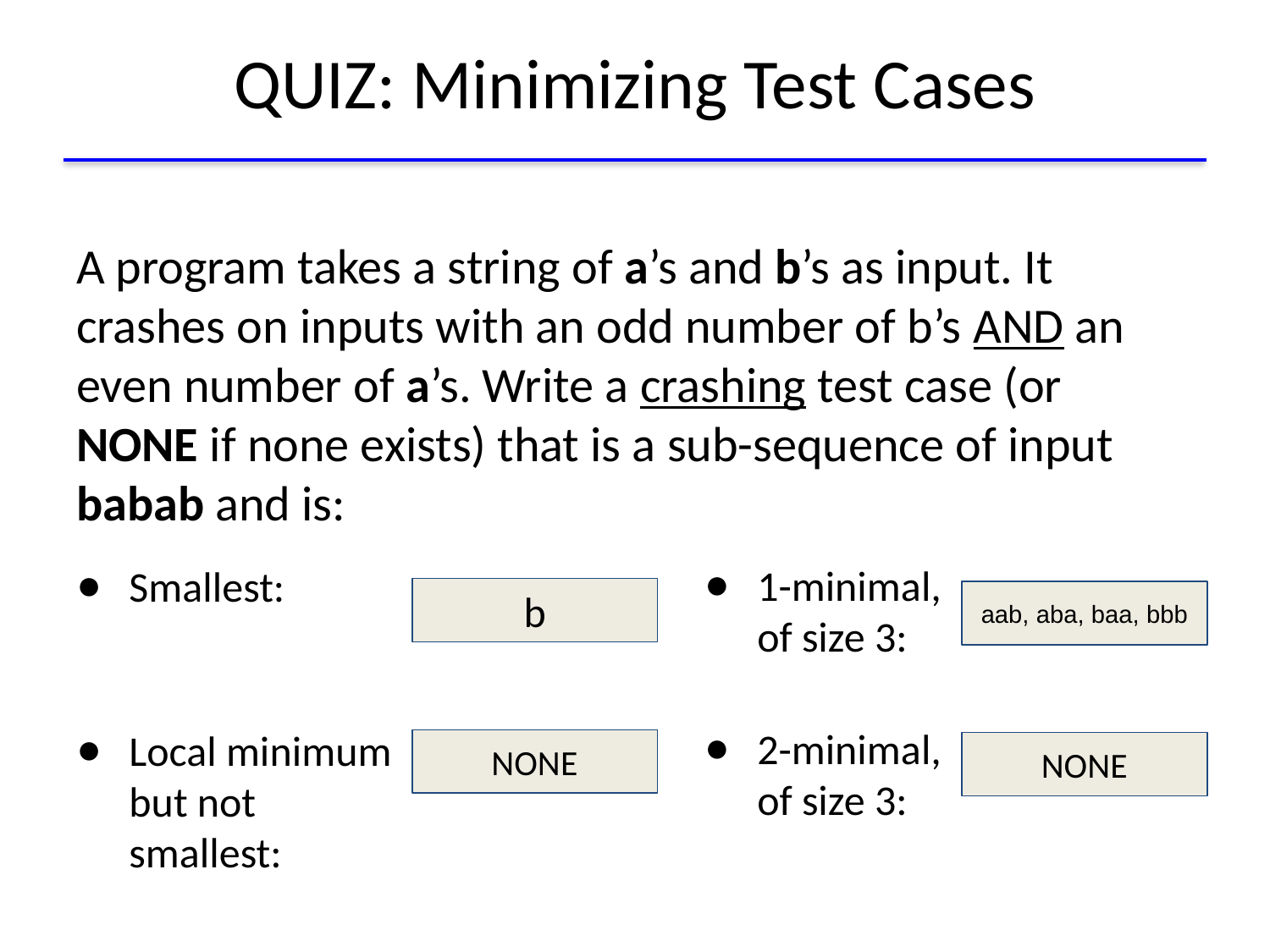

# QUIZ: Minimizing Test Cases
A program takes a string of a’s and b’s as input. It crashes on inputs with an odd number of b’s AND an even number of a’s. Write a crashing test case (or NONE if none exists) that is a sub-sequence of input babab and is:
1-minimal,
of size 3:
2-minimal,
of size 3:
b
aab, aba, baa, bbb
Smallest:
Local minimum
but not smallest:
NONE
NONE